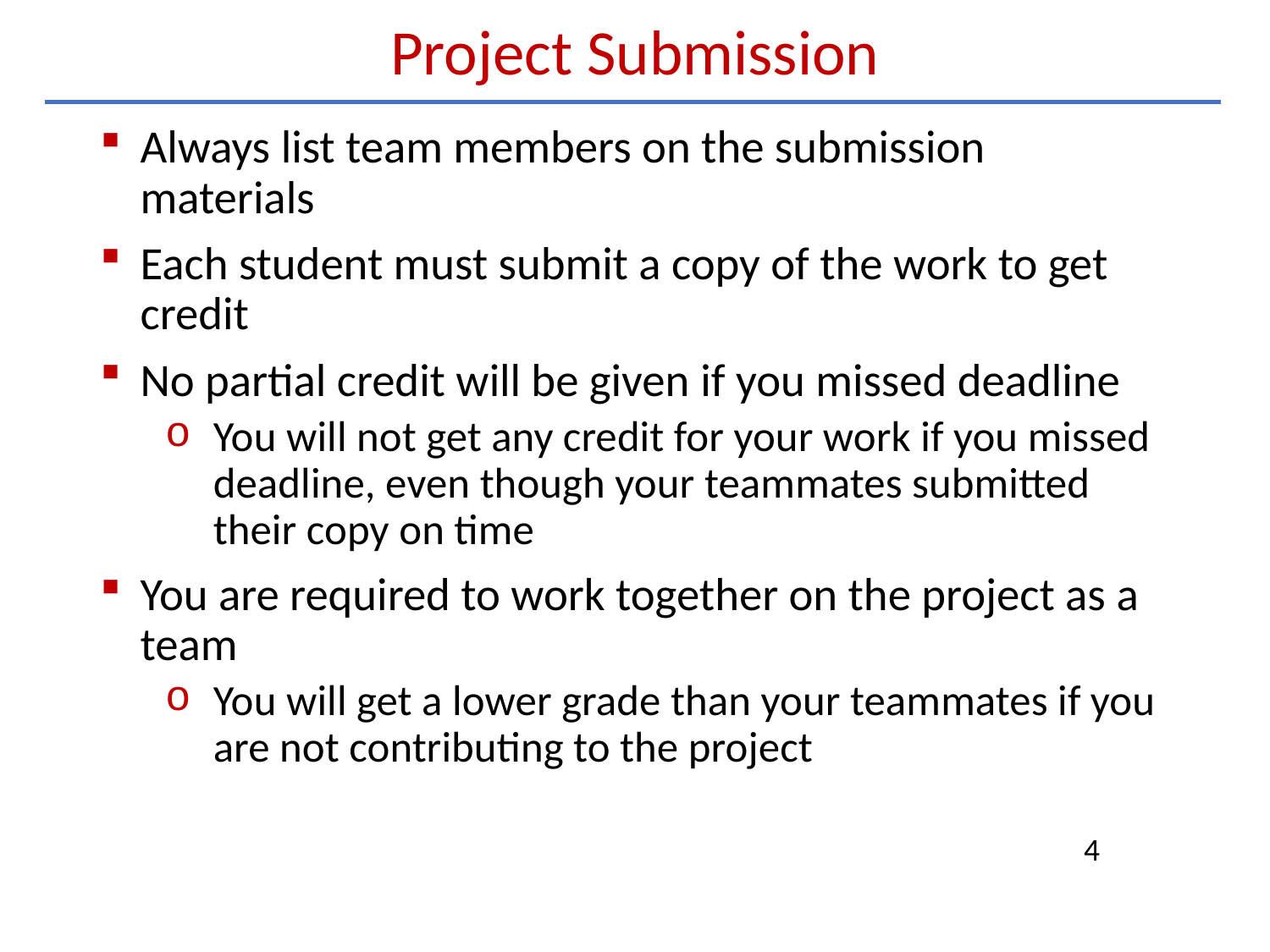

# Project Submission
Always list team members on the submission materials
Each student must submit a copy of the work to get credit
No partial credit will be given if you missed deadline
You will not get any credit for your work if you missed deadline, even though your teammates submitted their copy on time
You are required to work together on the project as a team
You will get a lower grade than your teammates if you are not contributing to the project